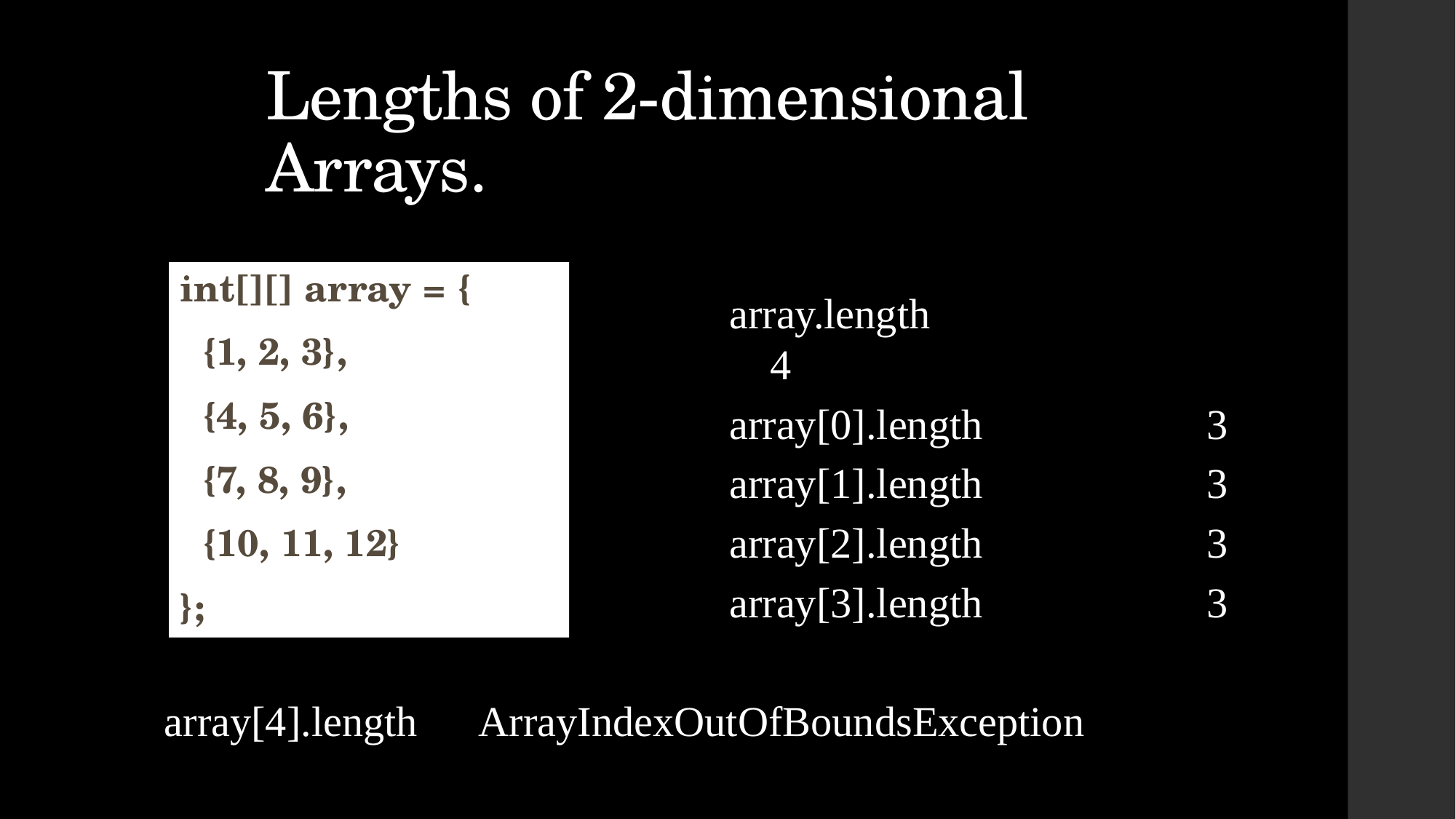

# Lengths of 2-dimensional Arrays.
int[][] array = {
  {1, 2, 3},
  {4, 5, 6},
  {7, 8, 9},
  {10, 11, 12}
};
array.length				4
array[0].length			3
array[1].length			3
array[2].length			3
array[3].length			3

array[4].length      ArrayIndexOutOfBoundsException